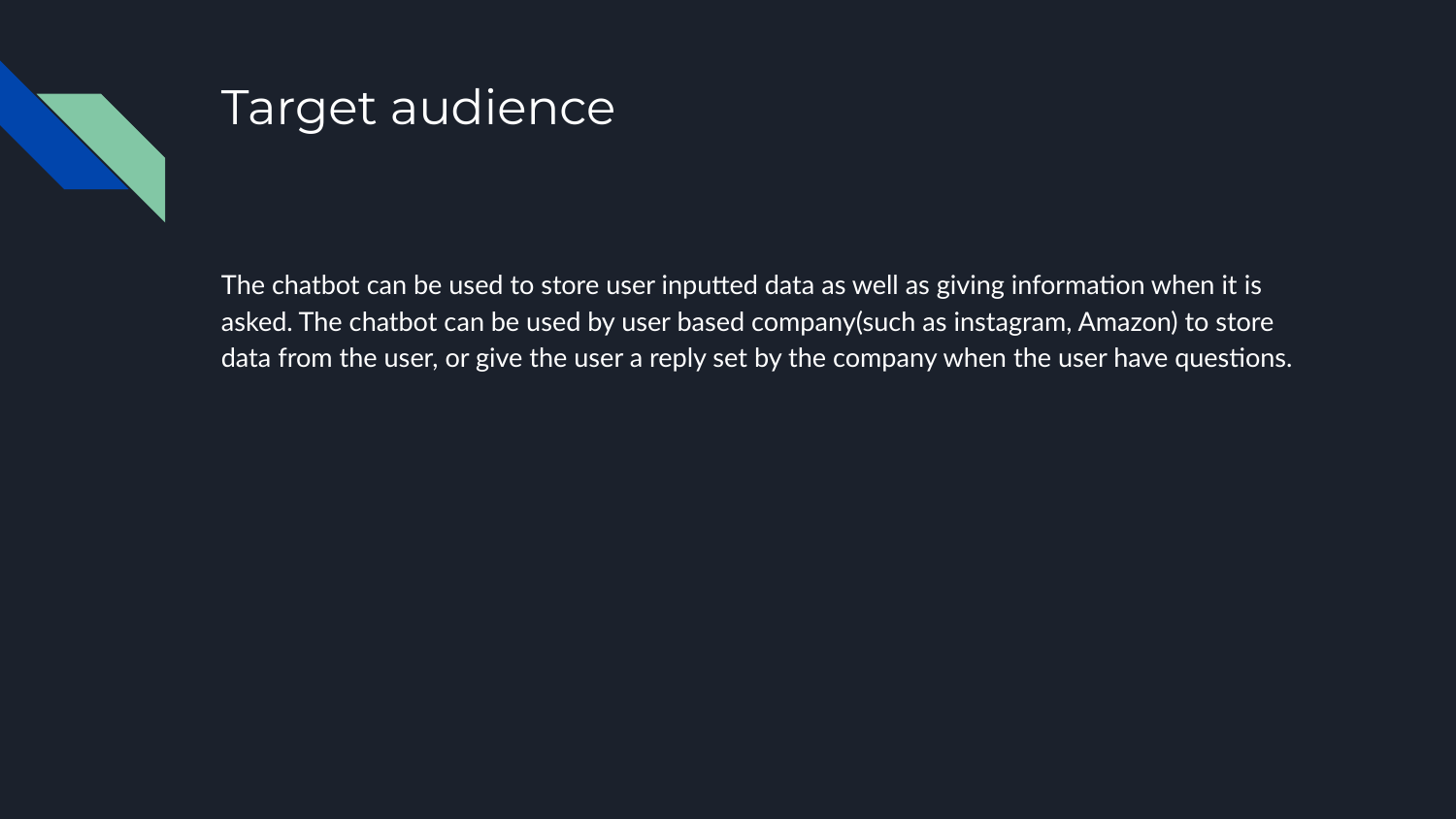

# Target audience
The chatbot can be used to store user inputted data as well as giving information when it is asked. The chatbot can be used by user based company(such as instagram, Amazon) to store data from the user, or give the user a reply set by the company when the user have questions.